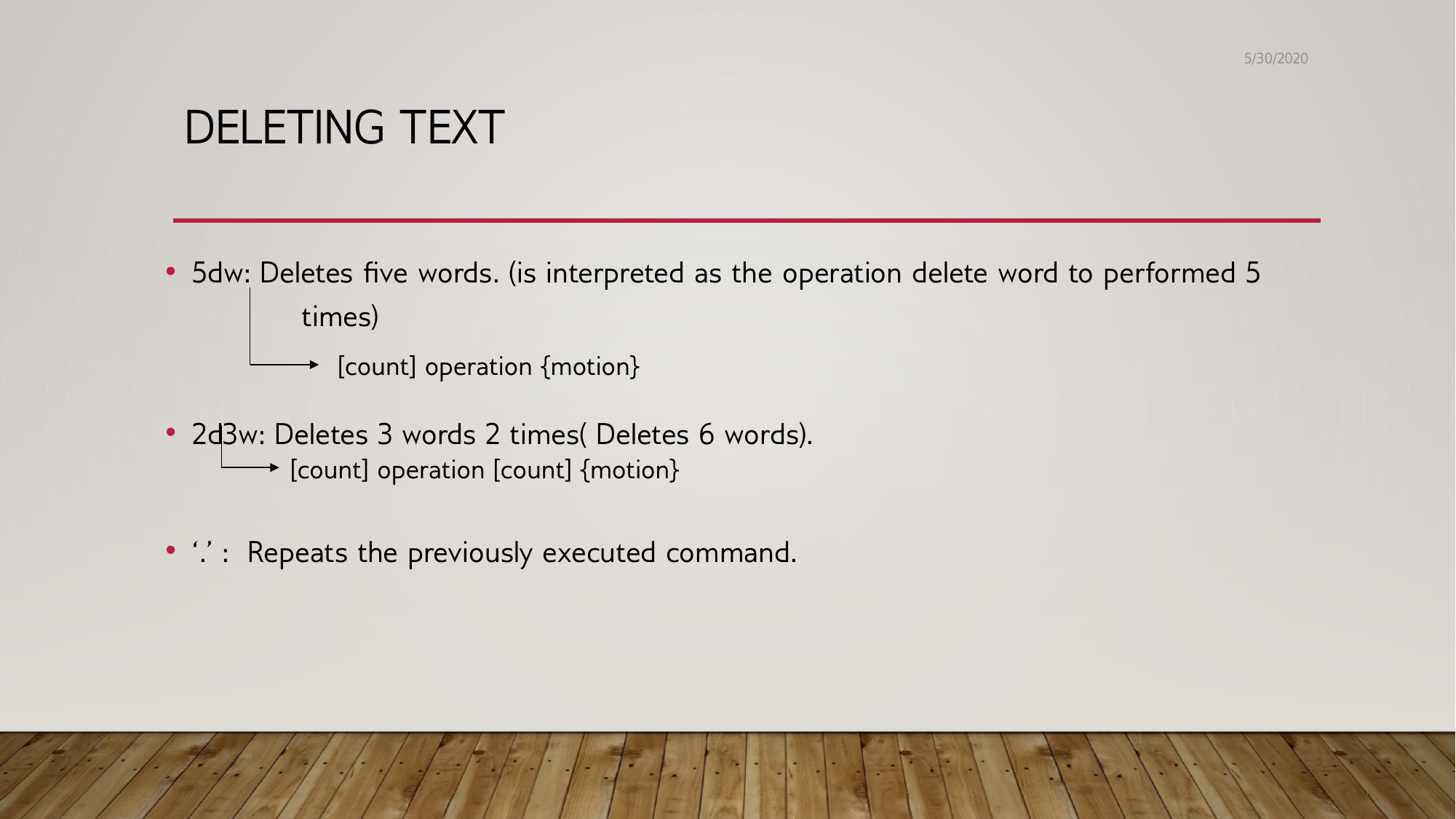

5/30/2020
# Deleting text
5dw: Deletes five words. (is interpreted as the operation delete word to performed 5      	times)

2d3w: Deletes 3 words 2 times( Deletes 6 words).

‘.’ :  Repeats the previously executed command.

[count] operation {motion}
[count] operation [count] {motion}